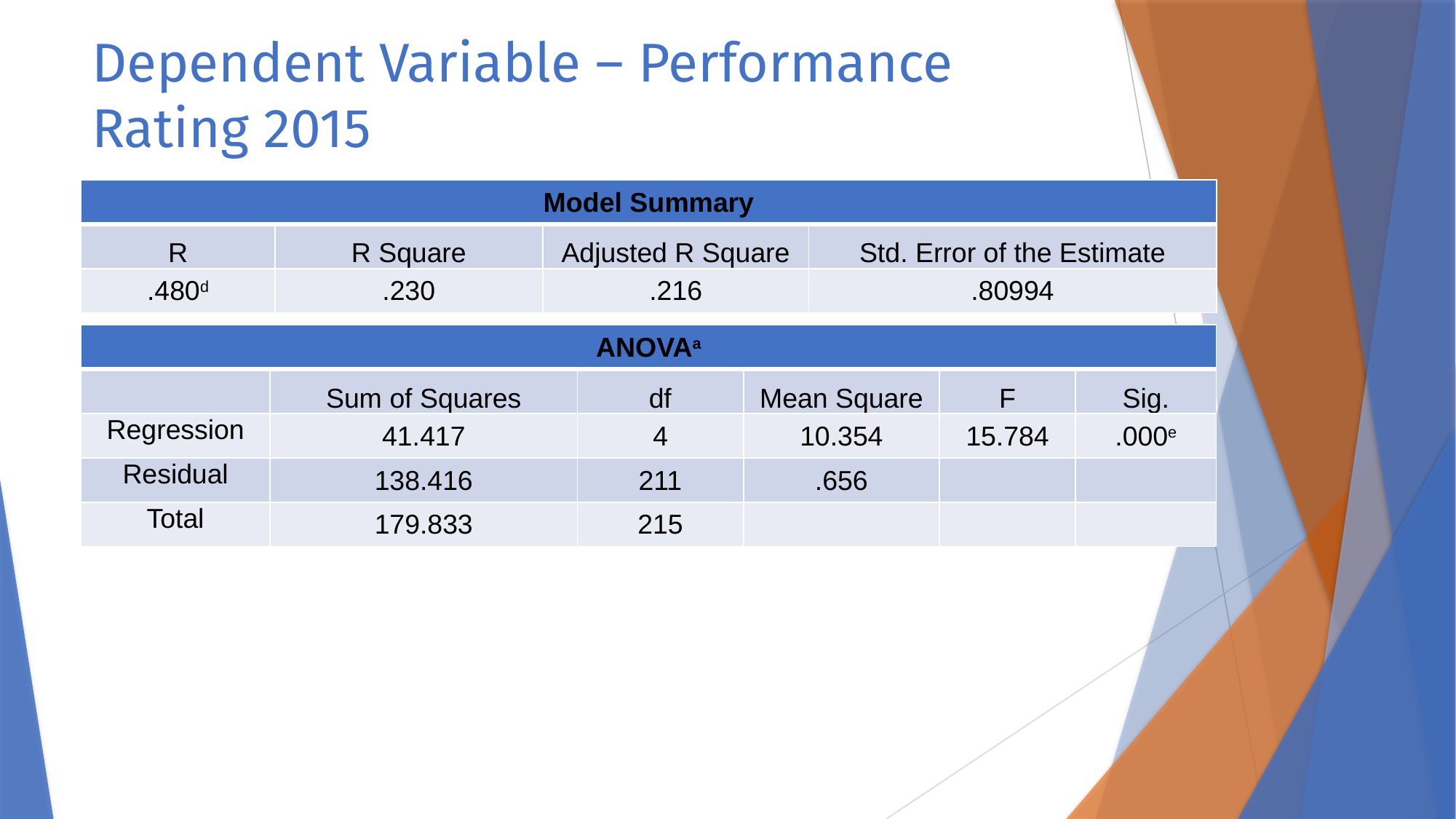

# Dependent Variable – Performance Rating 2015
| Model Summary |  |  |  |
| --- | --- | --- | --- |
| R | R Square | Adjusted R Square | Std. Error of the Estimate |
| .480d | .230 | .216 | .80994 |
| ANOVAa |  |  |  |  |  |
| --- | --- | --- | --- | --- | --- |
|  | Sum of Squares | df | Mean Square | F | Sig. |
| Regression | 41.417 | 4 | 10.354 | 15.784 | .000e |
| Residual | 138.416 | 211 | .656 |  |  |
| Total | 179.833 | 215 |  |  |  |